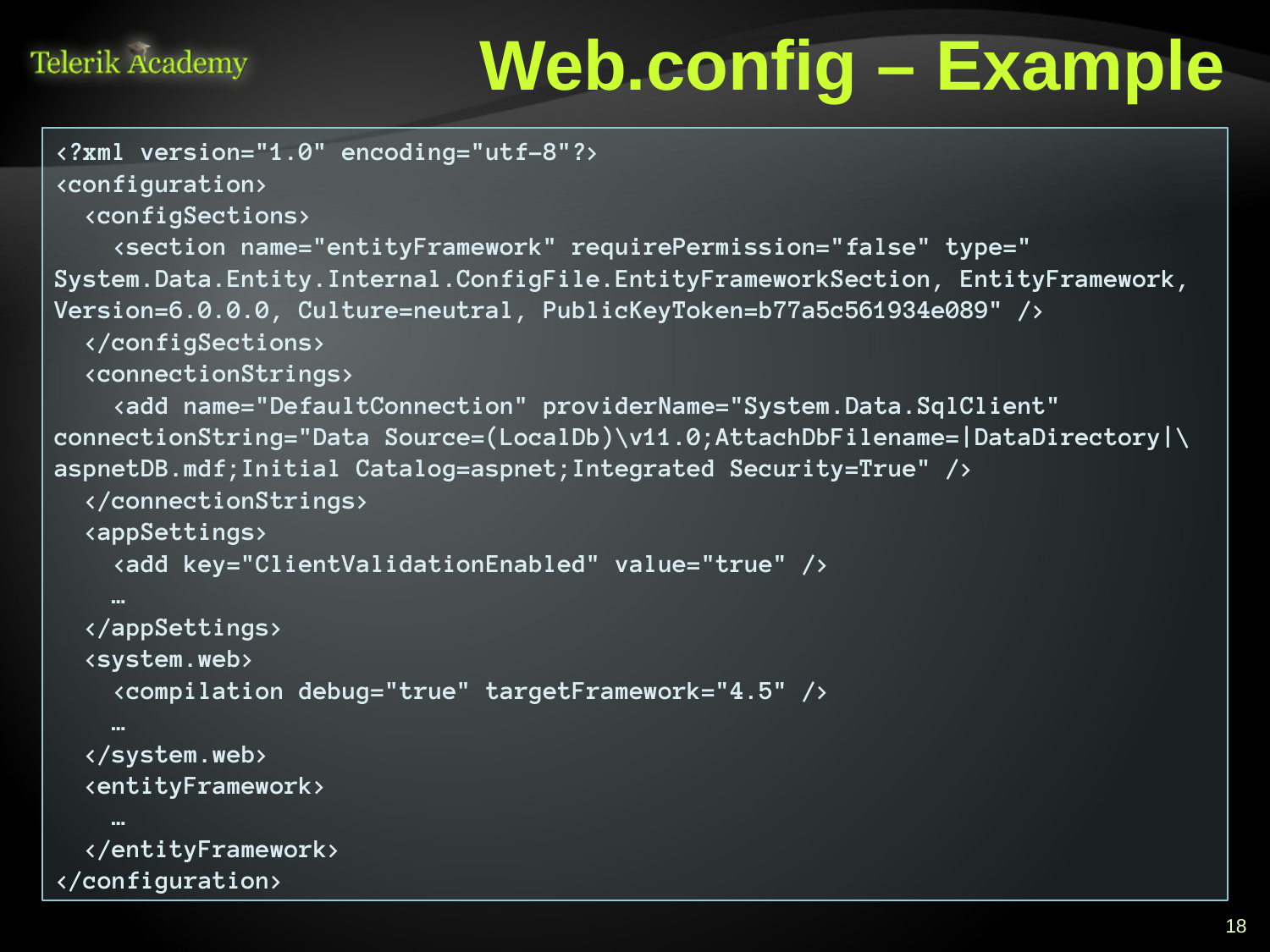

# Web.config – Example
<?xml version="1.0" encoding="utf-8"?>
<configuration>
  <configSections>
    <section name="entityFramework" requirePermission="false" type=" System.Data.Entity.Internal.ConfigFile.EntityFrameworkSection, EntityFramework, Version=6.0.0.0, Culture=neutral, PublicKeyToken=b77a5c561934e089" />
  </configSections>
  <connectionStrings>
    <add name="DefaultConnection" providerName="System.Data.SqlClient"
connectionString="Data Source=(LocalDb)\v11.0;AttachDbFilename=|DataDirectory|\ aspnetDB.mdf;Initial Catalog=aspnet;Integrated Security=True" />
  </connectionStrings>
  <appSettings>
    <add key="ClientValidationEnabled" value="true" />
    …
  </appSettings>
  <system.web>
    <compilation debug="true" targetFramework="4.5" />
    …
  </system.web>
  <entityFramework>
    …
  </entityFramework>
</configuration>
18